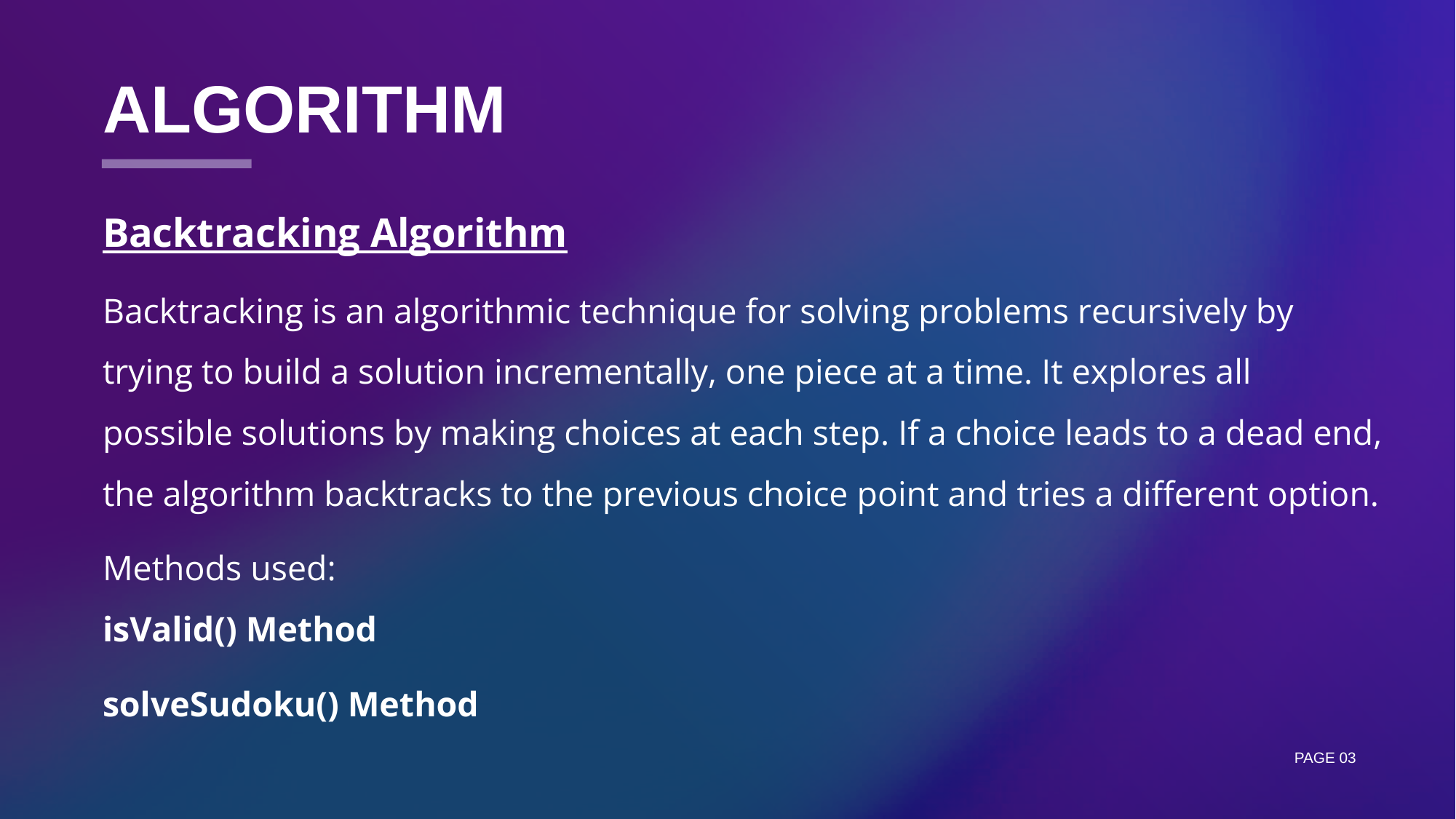

# Algorithm
Backtracking Algorithm
Backtracking is an algorithmic technique for solving problems recursively by trying to build a solution incrementally, one piece at a time. It explores all possible solutions by making choices at each step. If a choice leads to a dead end, the algorithm backtracks to the previous choice point and tries a different option.
Methods used:
isValid() Method
solveSudoku() Method

Page 03